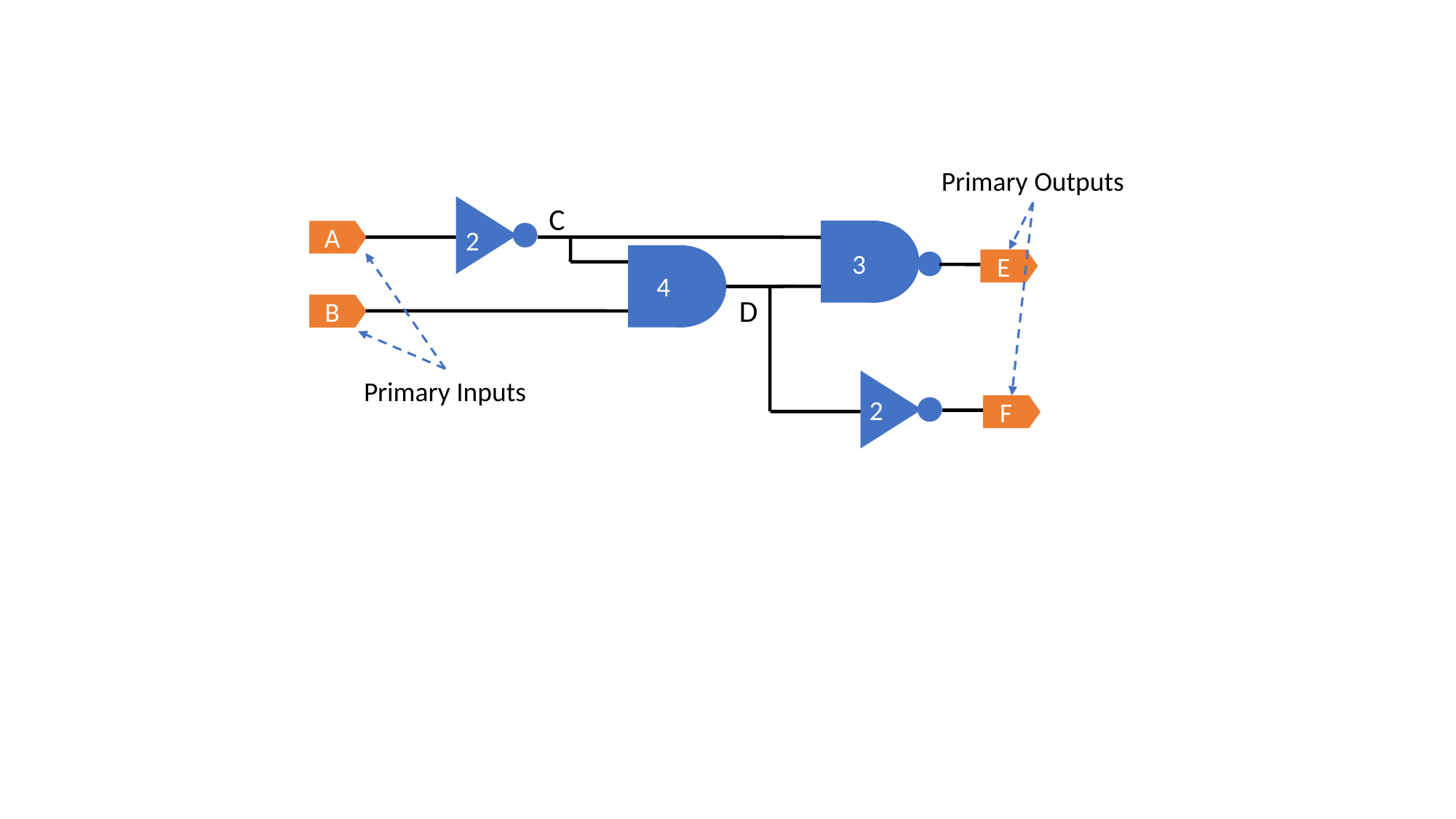

Primary Outputs
C

A
2

E

3

4

B

D

Primary Inputs

F
2